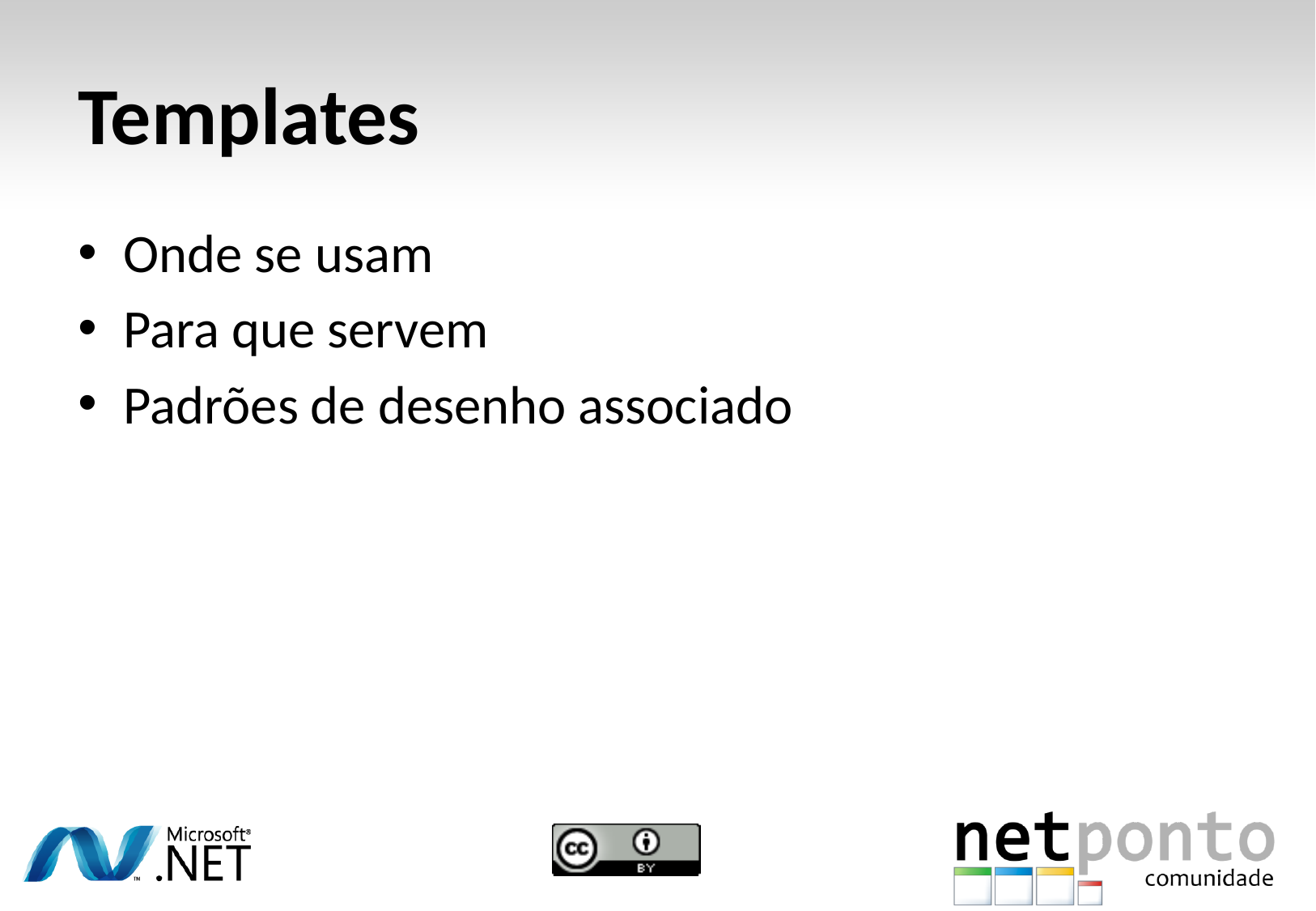

# Templates
Onde se usam
Para que servem
Padrões de desenho associado